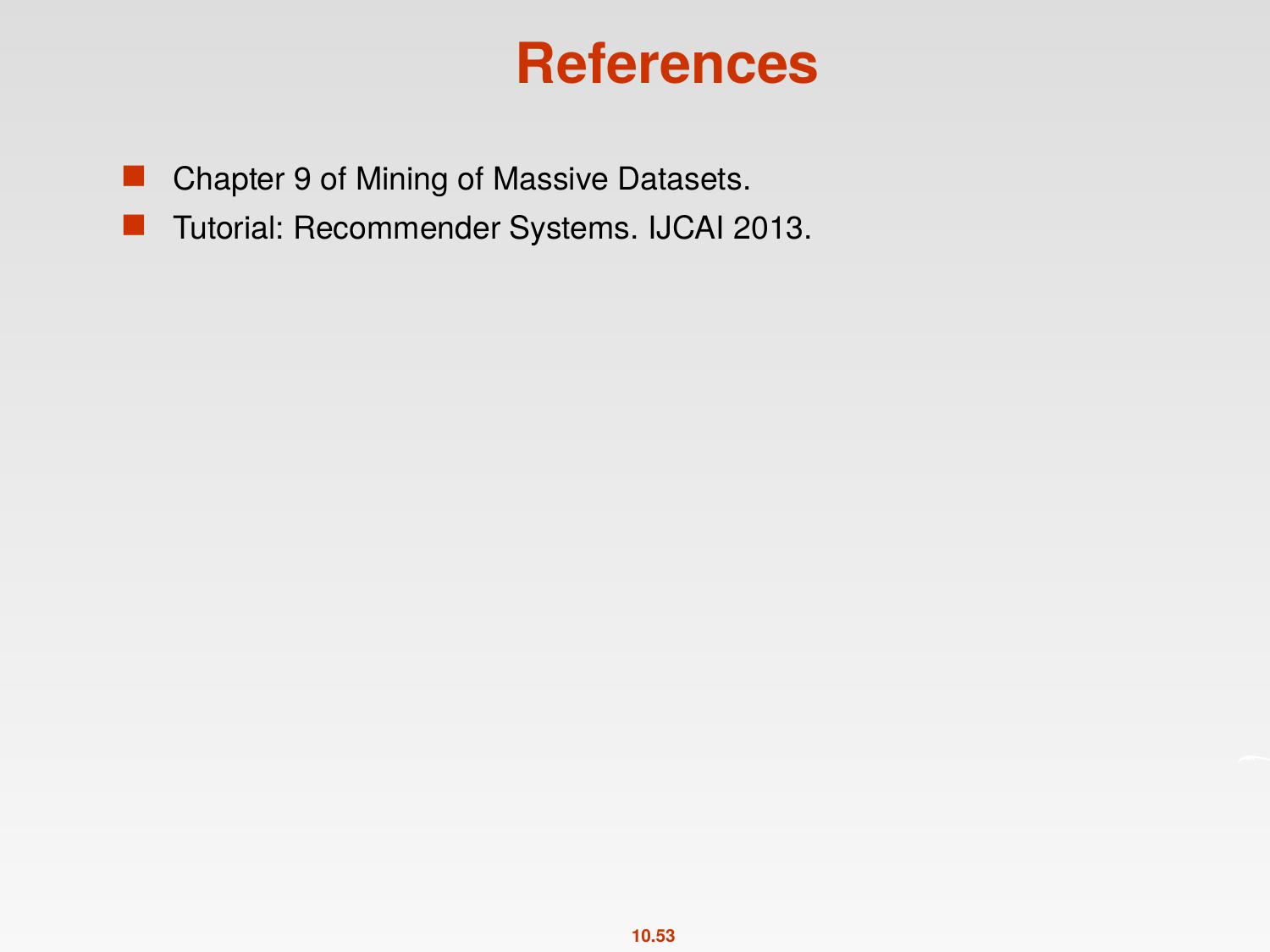

# References
Chapter 9 of Mining of Massive Datasets.
Tutorial: Recommender Systems. IJCAI 2013.